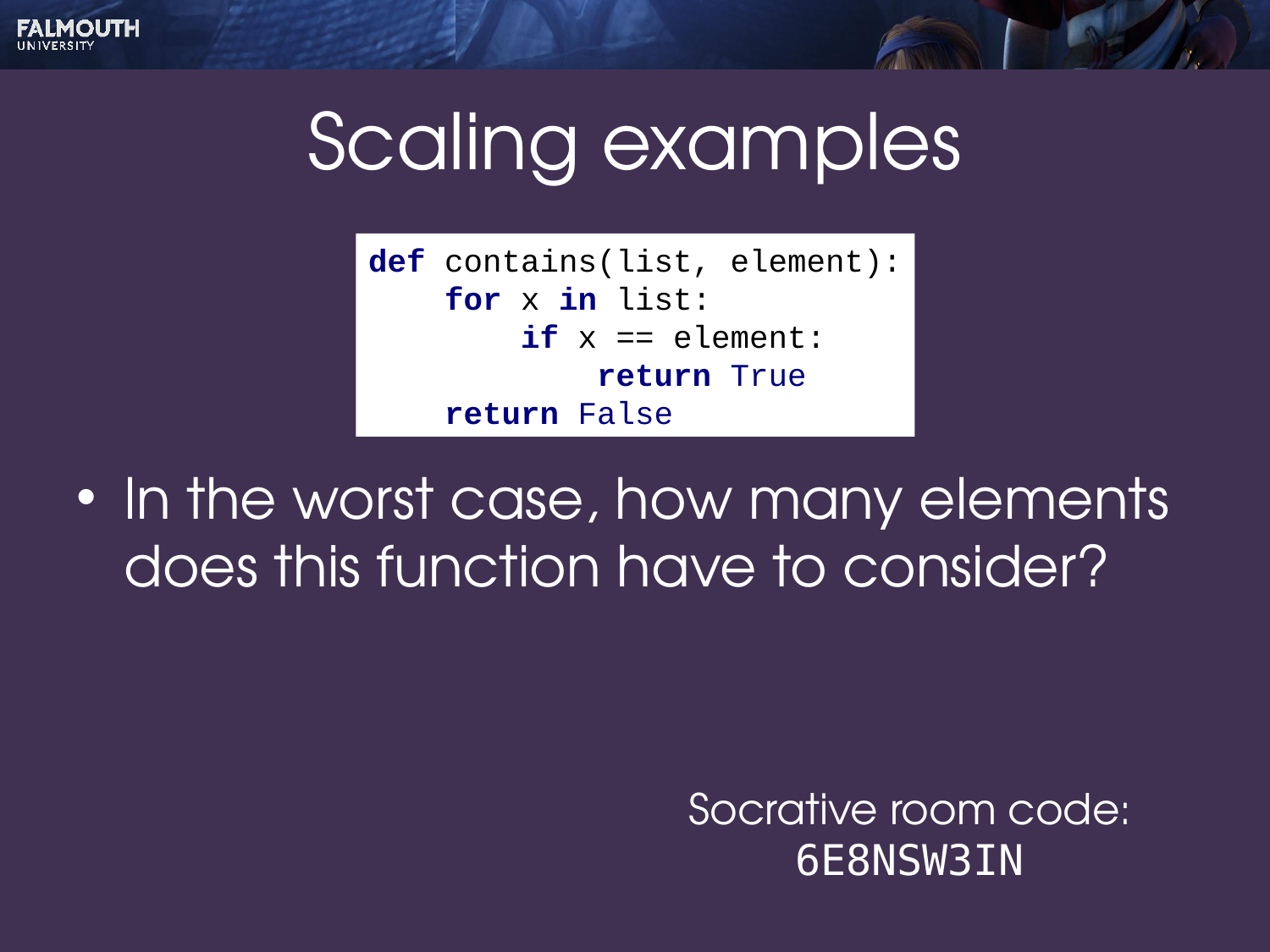

# Scaling examples
def contains(list, element):
    for x in list:
        if x == element:
            return True
    return False
In the worst case, how many elements does this function have to consider?
Socrative room code: 6E8NSW3IN